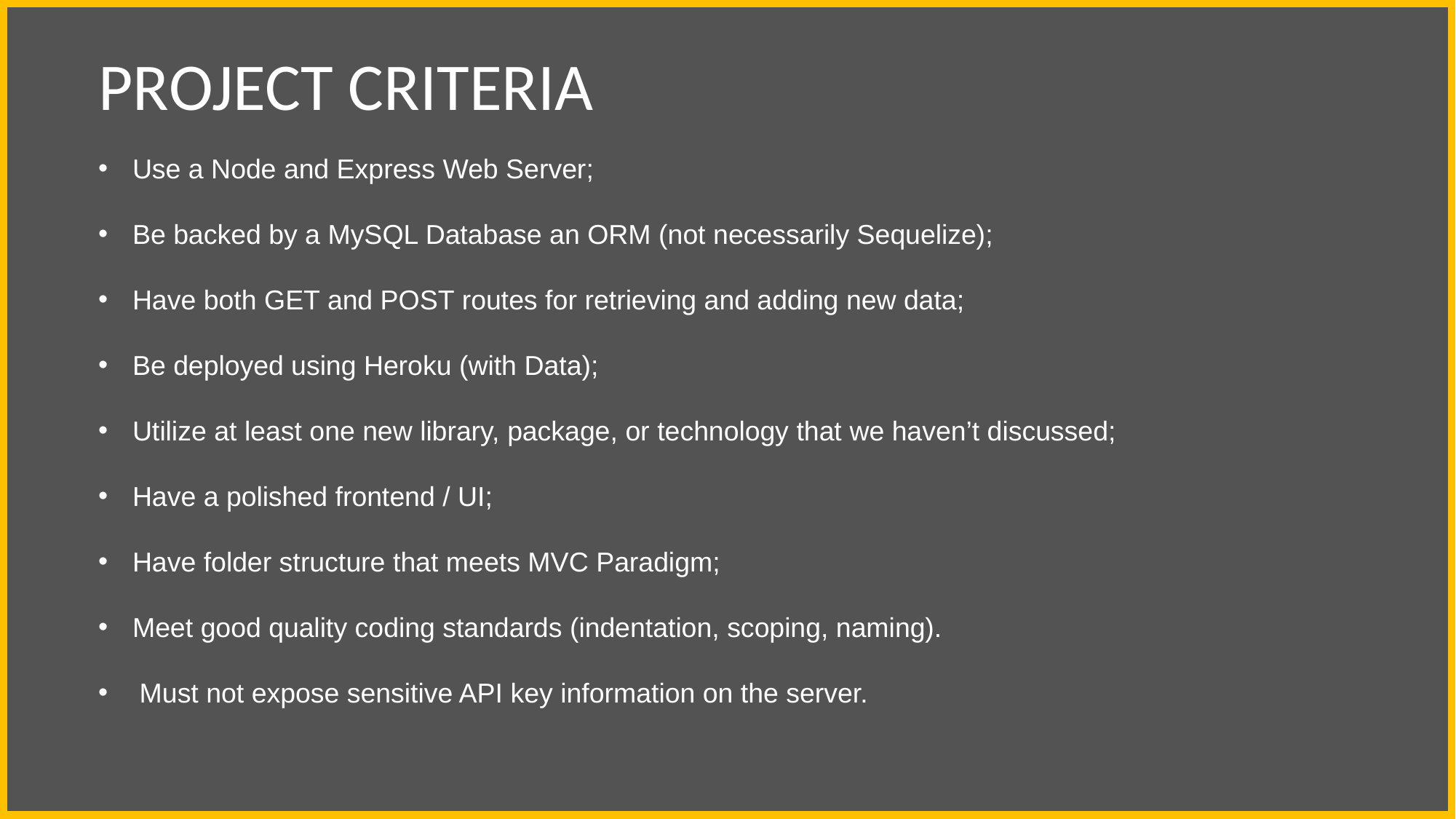

# PROJECT CRITERIA
​
Use a Node and Express Web Server;

Be backed by a MySQL Database an ORM (not necessarily Sequelize);

Have both GET and POST routes for retrieving and adding new data;
​
Be deployed using Heroku (with Data);

Utilize at least one new library, package, or technology that we haven’t discussed;

Have a polished frontend / UI;

Have folder structure that meets MVC Paradigm;

Meet good quality coding standards (indentation, scoping, naming).

Must not expose sensitive API key information on the server.